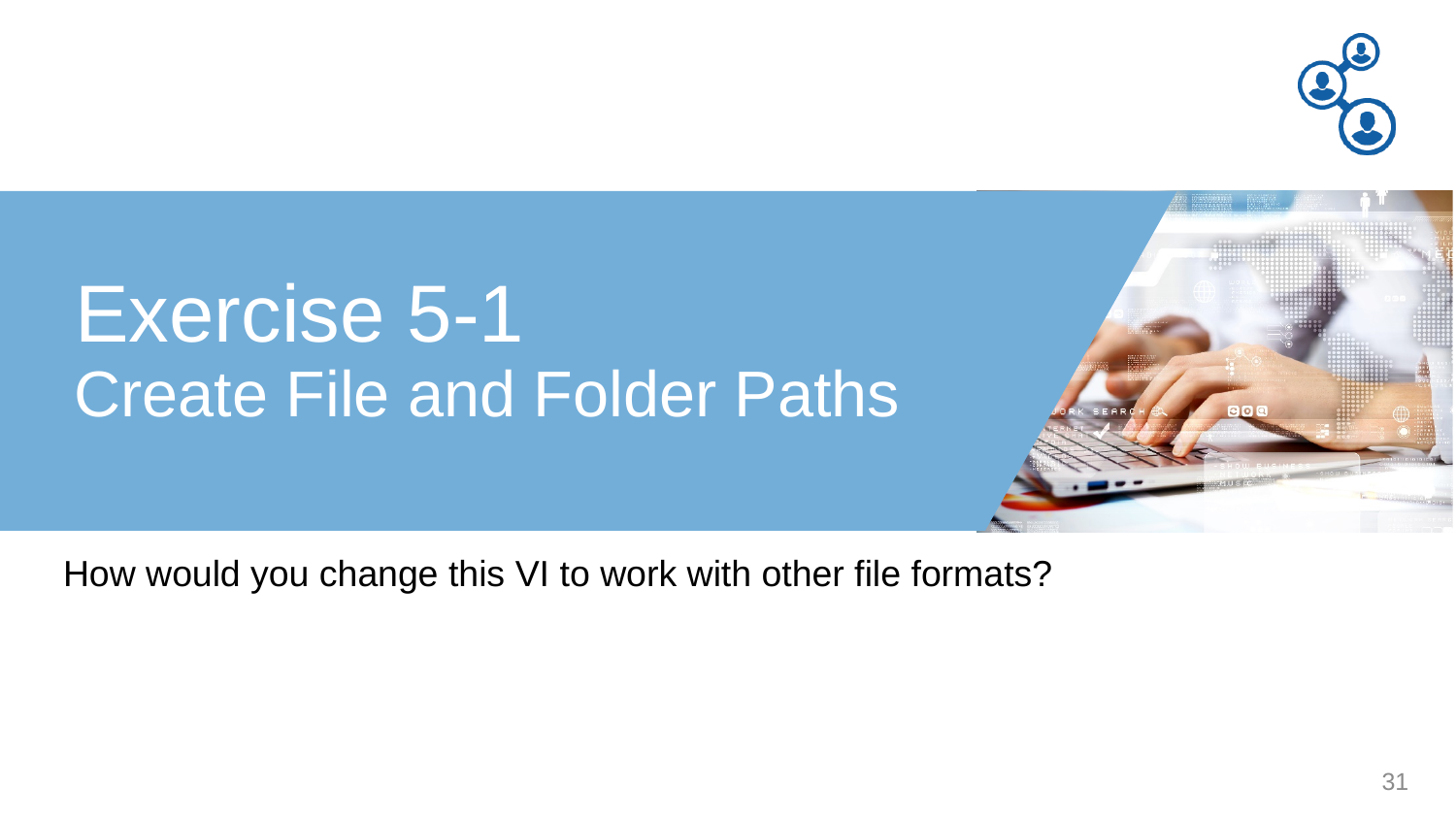

Exercise 5-1
Create File and Folder Paths
How would you change this VI to work with other file formats?

31